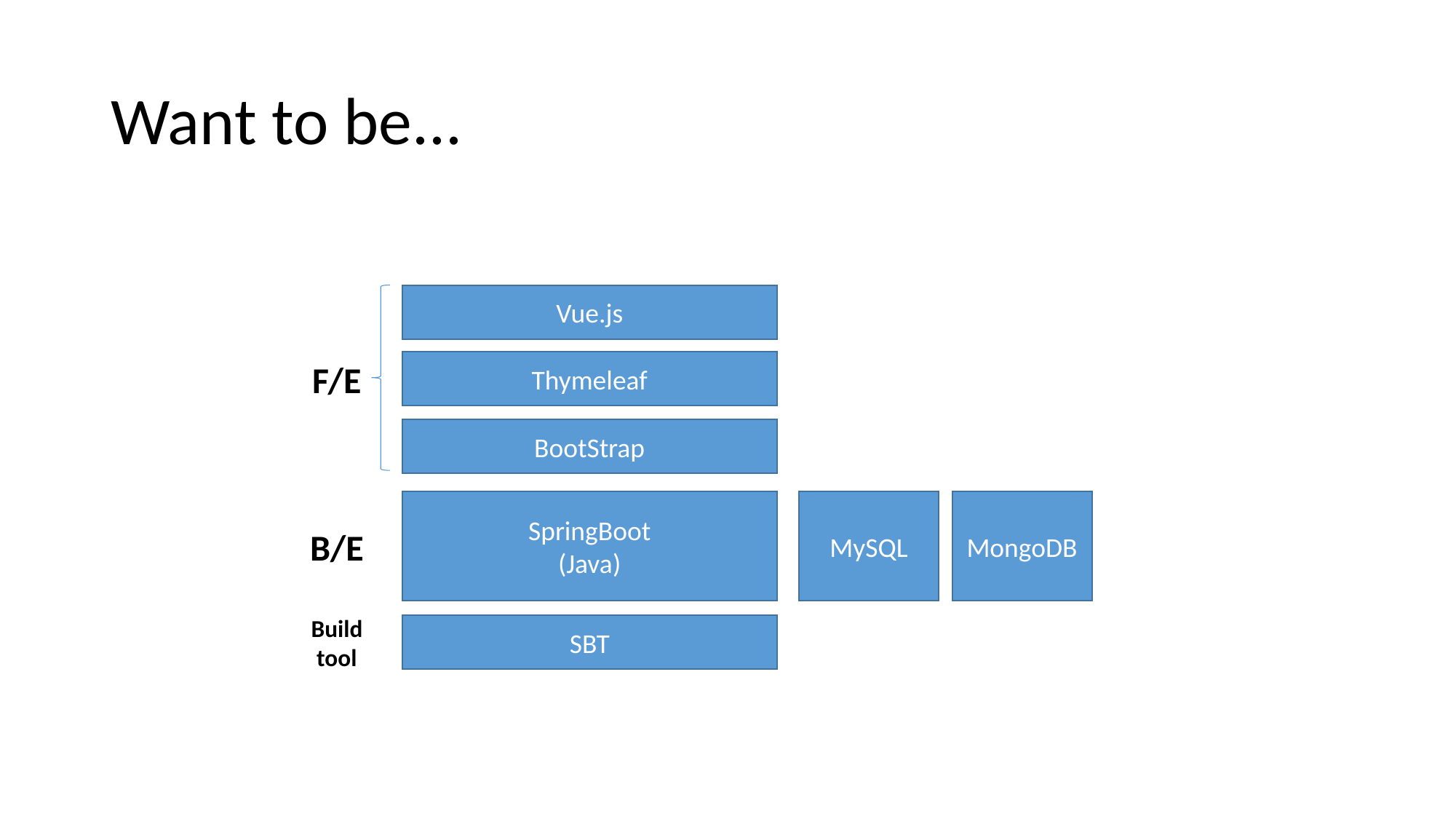

# Want to be...

Vue.js

F/E
Thymeleaf
BootStrap
SpringBoot
(Java)
MySQL
MongoDB
B/E
Build tool
SBT